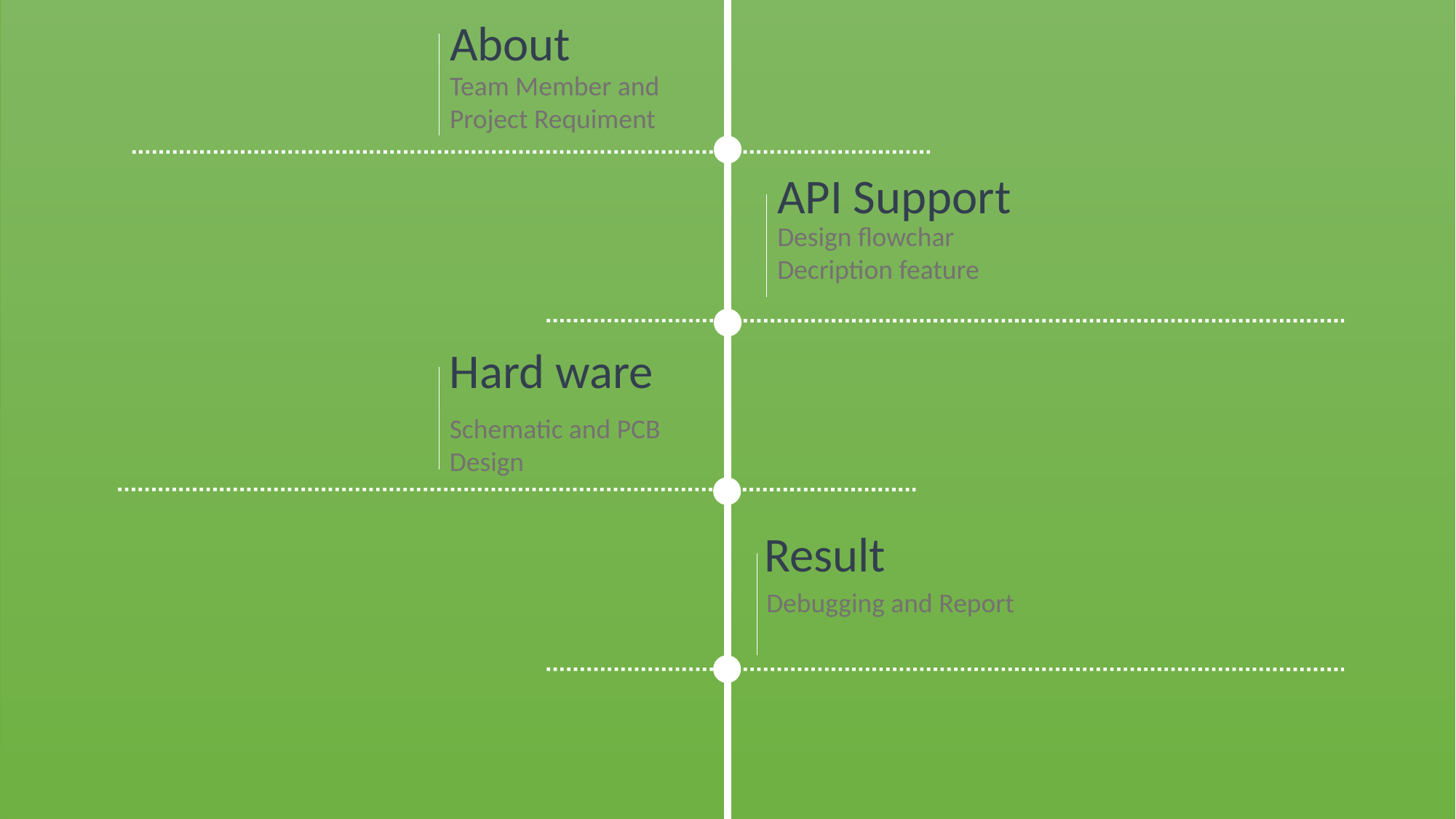

About
Team Member and Project Requiment

API Support
Design flowchar Decription feature

Hard ware
Schematic and PCB Design

Result
Debugging and Report